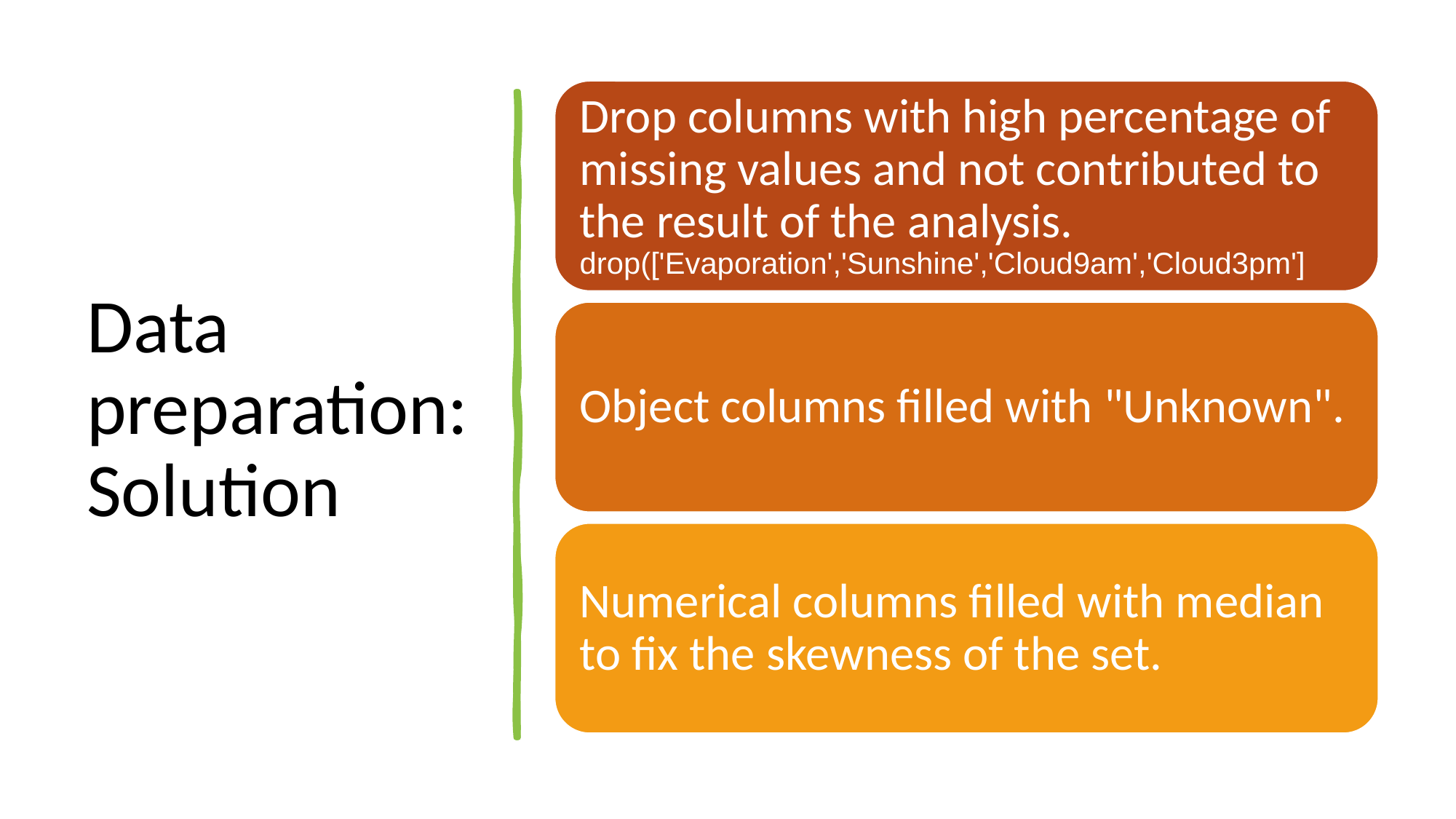

# Data preparation: Solution

Drop columns with high percentage of missing values and not contributed to the result of the analysis.
drop(['Evaporation','Sunshine','Cloud9am','Cloud3pm']

Object columns filled with "Unknown".

Numerical columns filled with median to fix the skewness of the set.